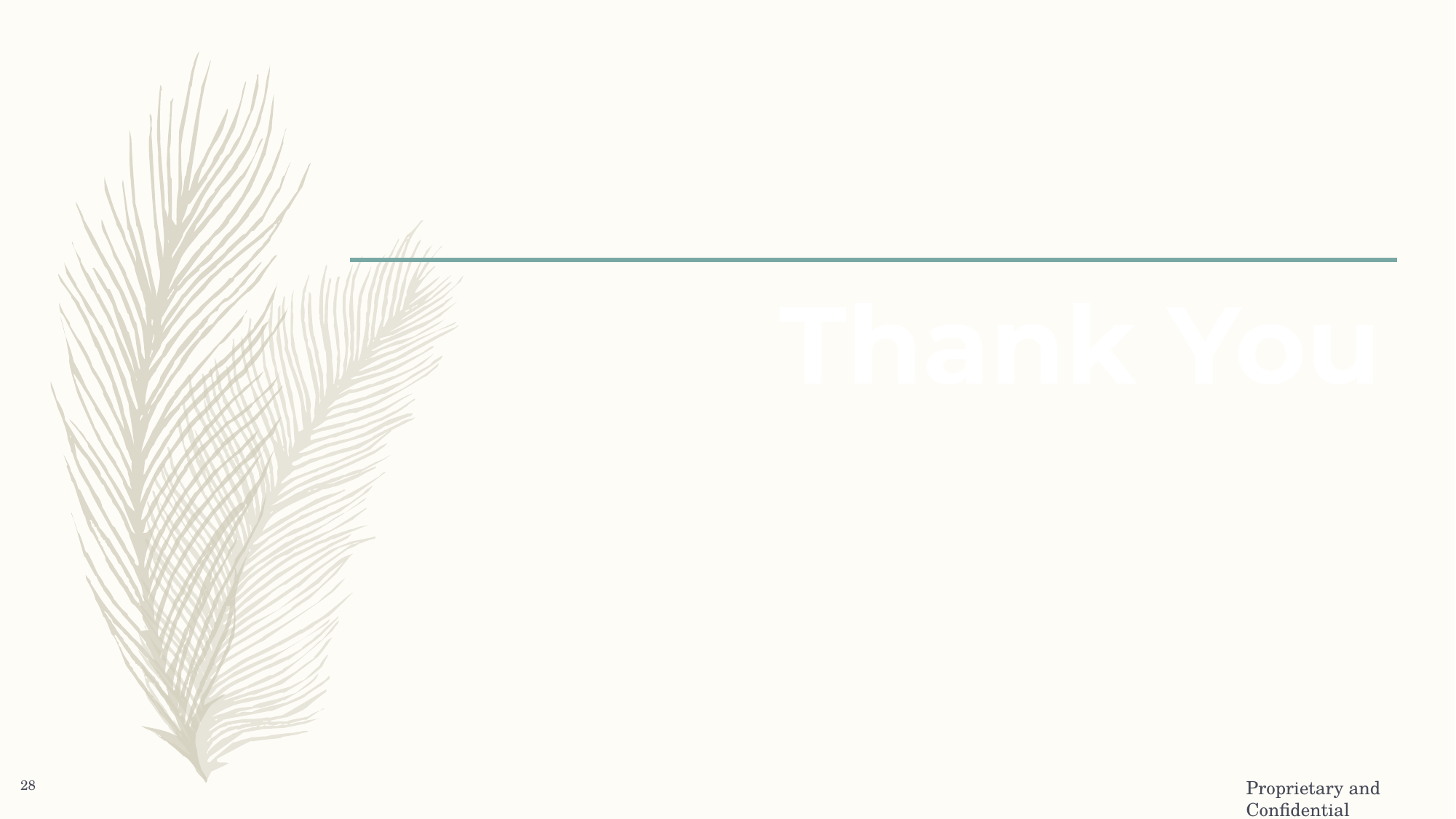

# Thank You
28
Proprietary and Confidential